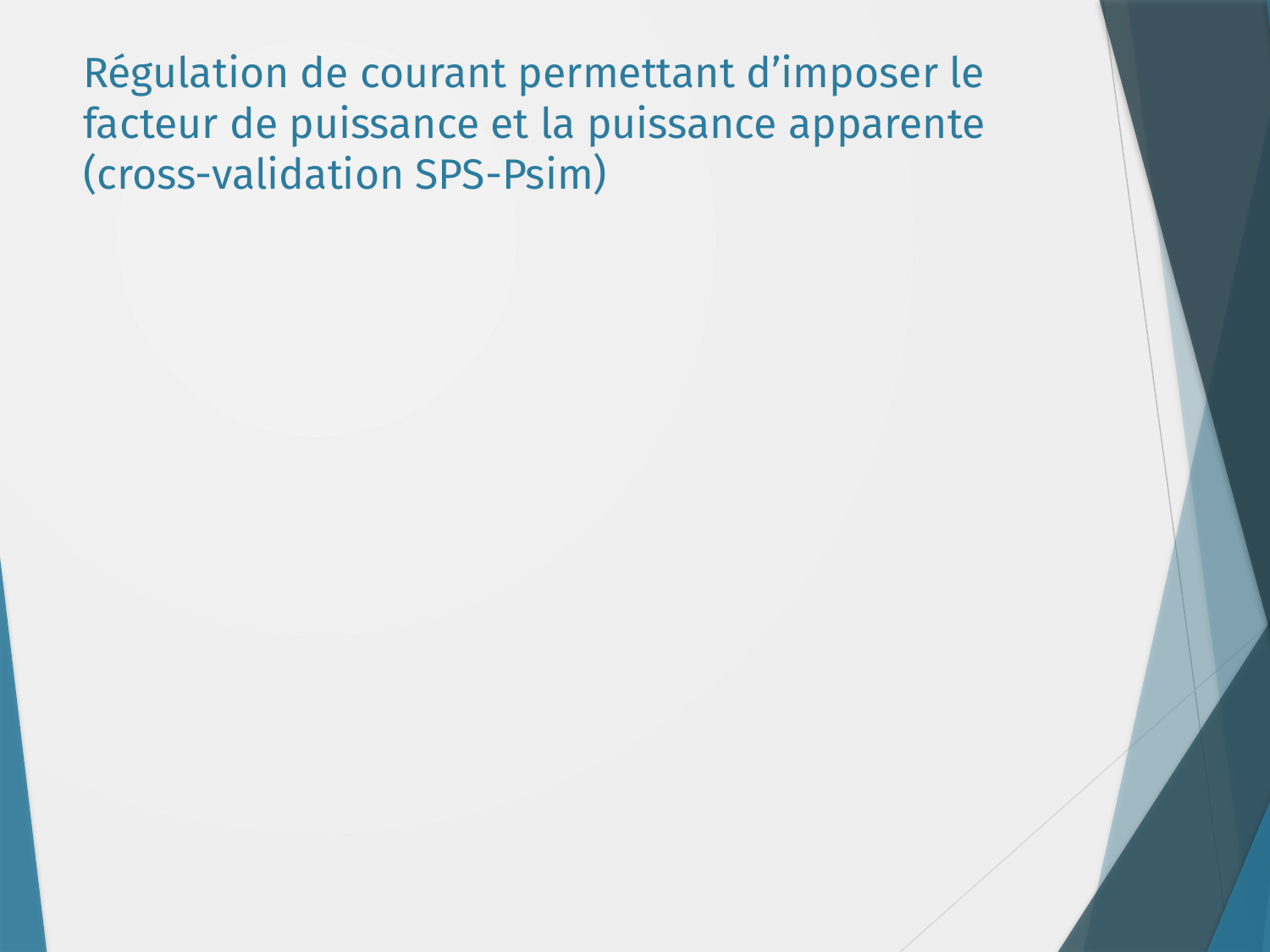

# Régulation de courant permettant d’imposer le facteur de puissance et la puissance apparente (cross-validation SPS-Psim)